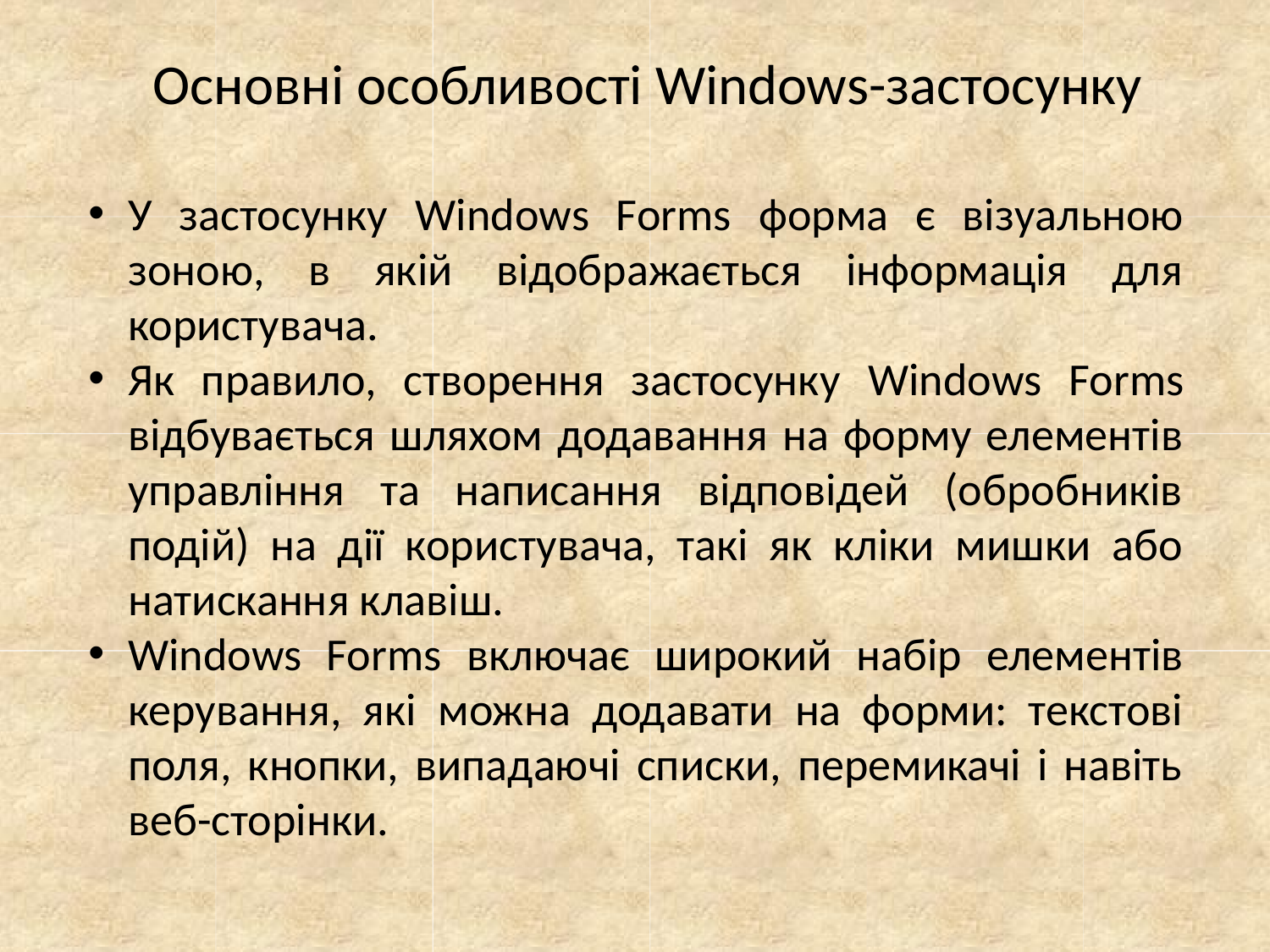

# Основні особливості Windows-застосунку
У застосунку Windows Forms форма є візуальною зоною, в якій відображається інформація для користувача.
Як правило, створення застосунку Windows Forms відбувається шляхом додавання на форму елементів управління та написання відповідей (обробників подій) на дії користувача, такі як кліки мишки або натискання клавіш.
Windows Forms включає широкий набір елементів керування, які можна додавати на форми: текстові поля, кнопки, випадаючі списки, перемикачі і навіть веб-сторінки.

38